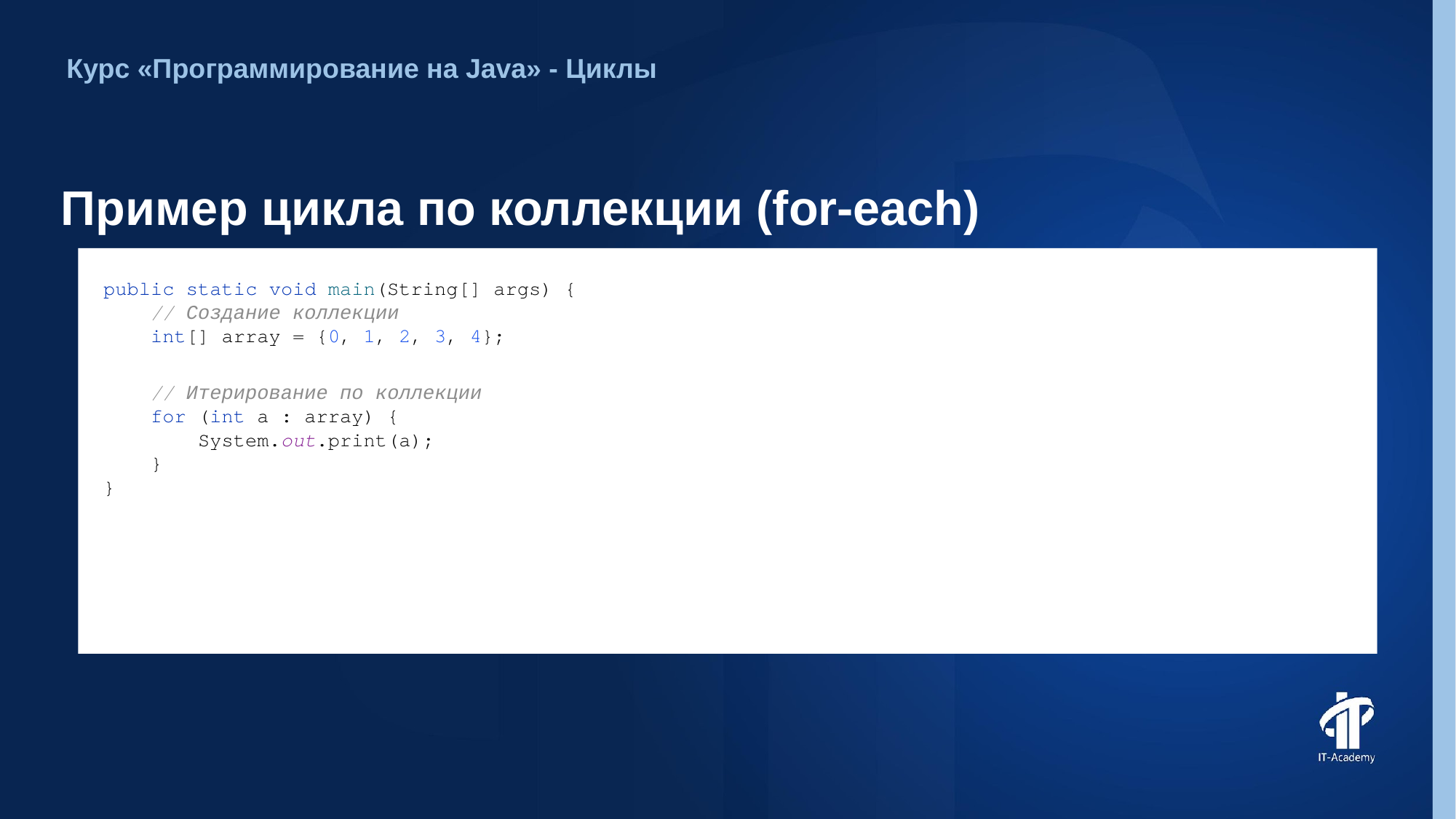

Курс «Программирование на Java» - Циклы
# Пример цикла по коллекции (for-each)

public static void main(String[] args) {
    // Создание коллекции
    int[] array = {0, 1, 2, 3, 4};

    // Итерирование по коллекции
    for (int a : array) {
        System.out.print(a);
    }
}